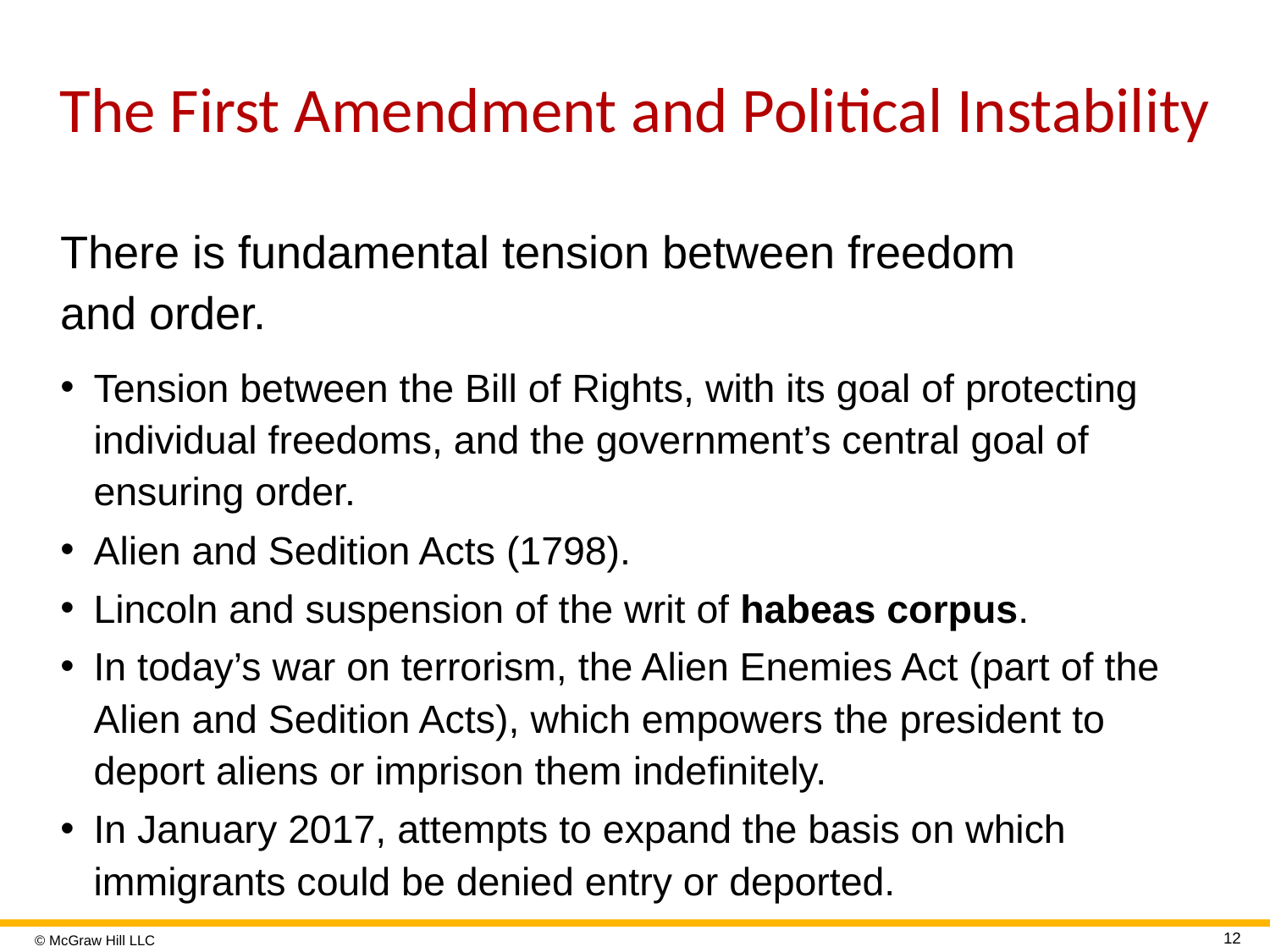

# The First Amendment and Political Instability
There is fundamental tension between freedom
and order.
Tension between the Bill of Rights, with its goal of protecting individual freedoms, and the government’s central goal of ensuring order.
Alien and Sedition Acts (1798).
Lincoln and suspension of the writ of habeas corpus.
In today’s war on terrorism, the Alien Enemies Act (part of the Alien and Sedition Acts), which empowers the president to deport aliens or imprison them indefinitely.
In January 2017, attempts to expand the basis on which immigrants could be denied entry or deported.

12